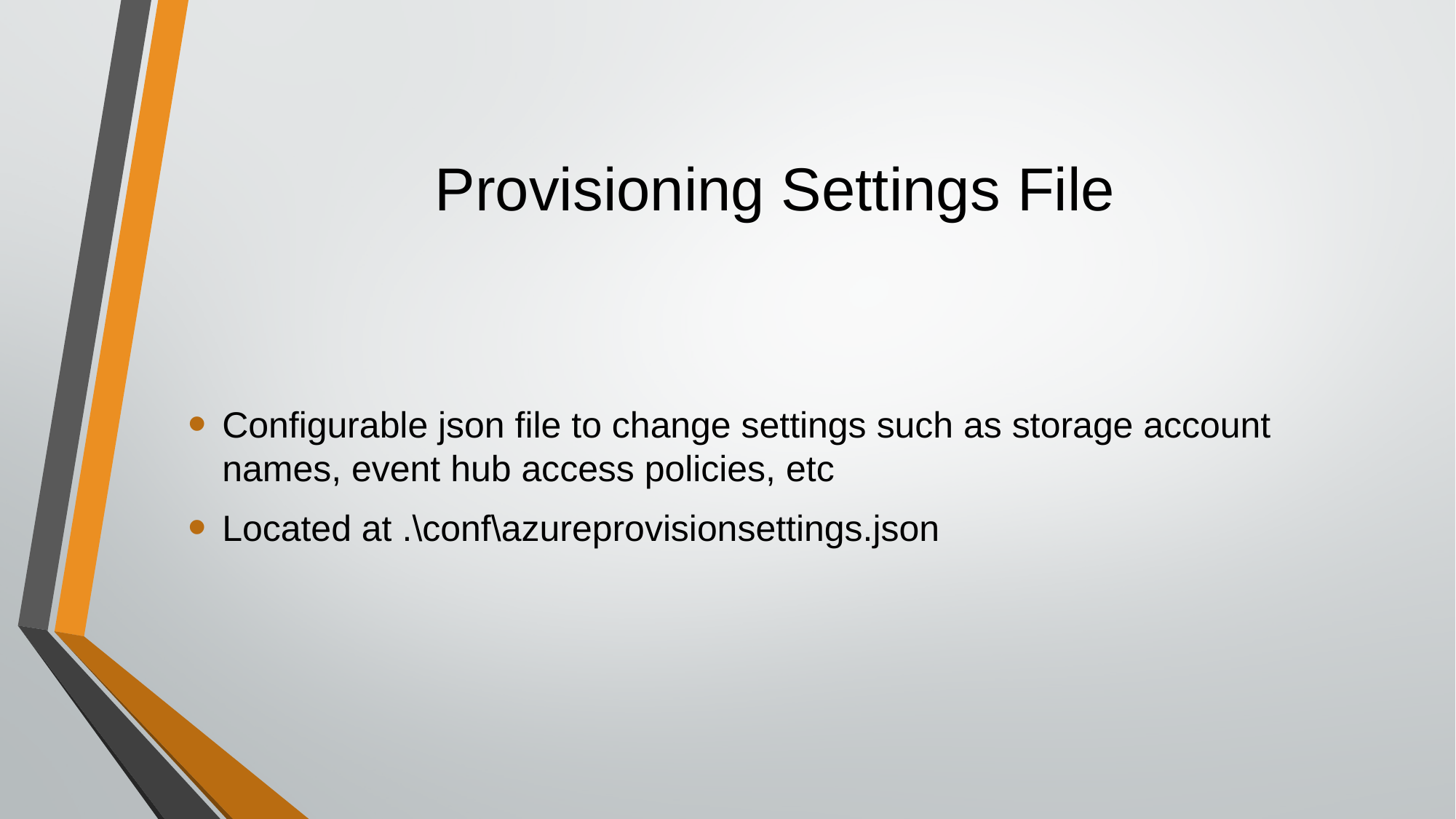

# Provisioning Settings File

Configurable json file to change settings such as storage account names, event hub access policies, etc
Located at .\conf\azureprovisionsettings.json